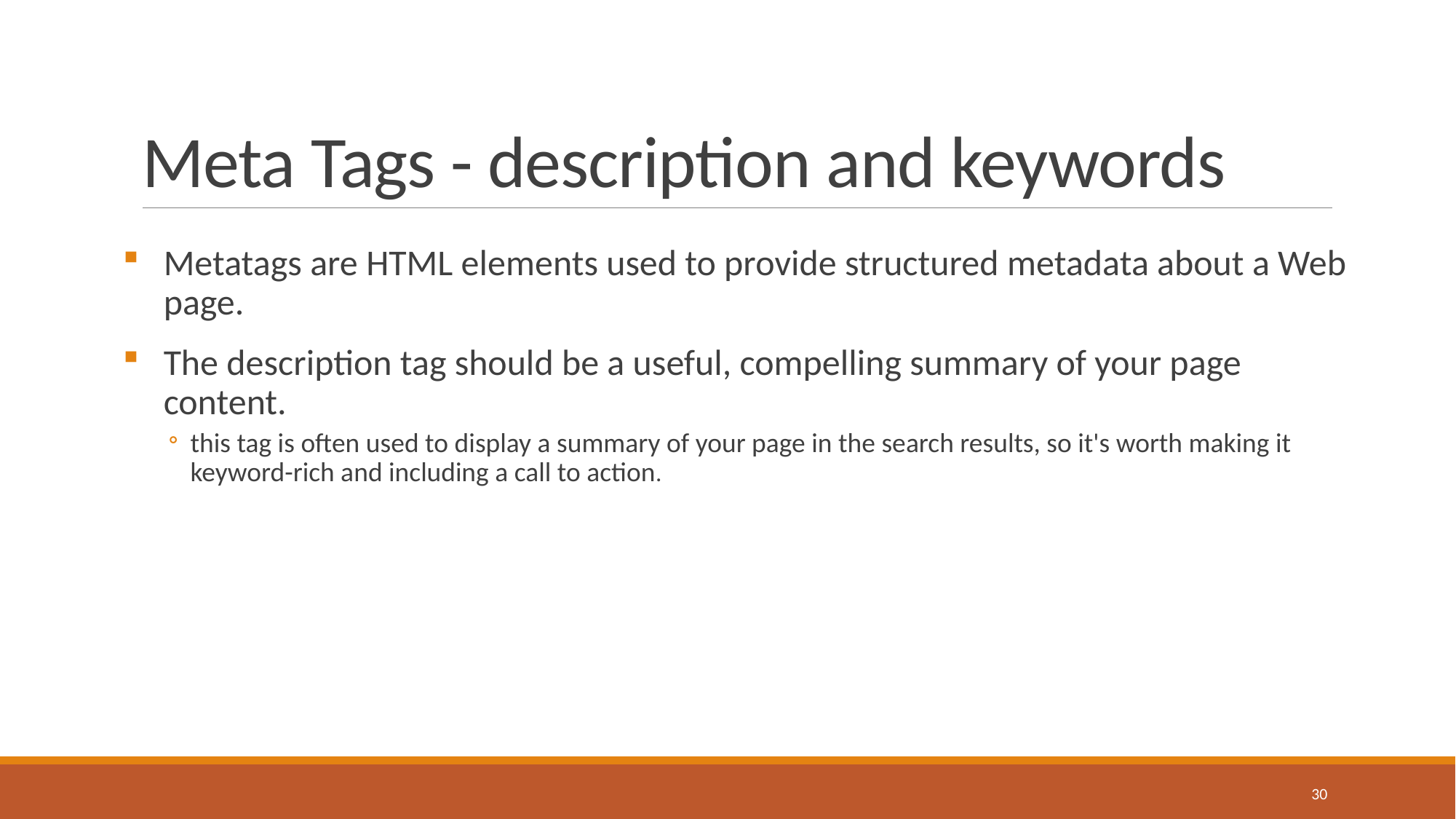

# Meta Tags - description and keywords
Metatags are HTML elements used to provide structured metadata about a Web page.
The description tag should be a useful, compelling summary of your page content.
this tag is often used to display a summary of your page in the search results, so it's worth making it keyword-rich and including a call to action.
30